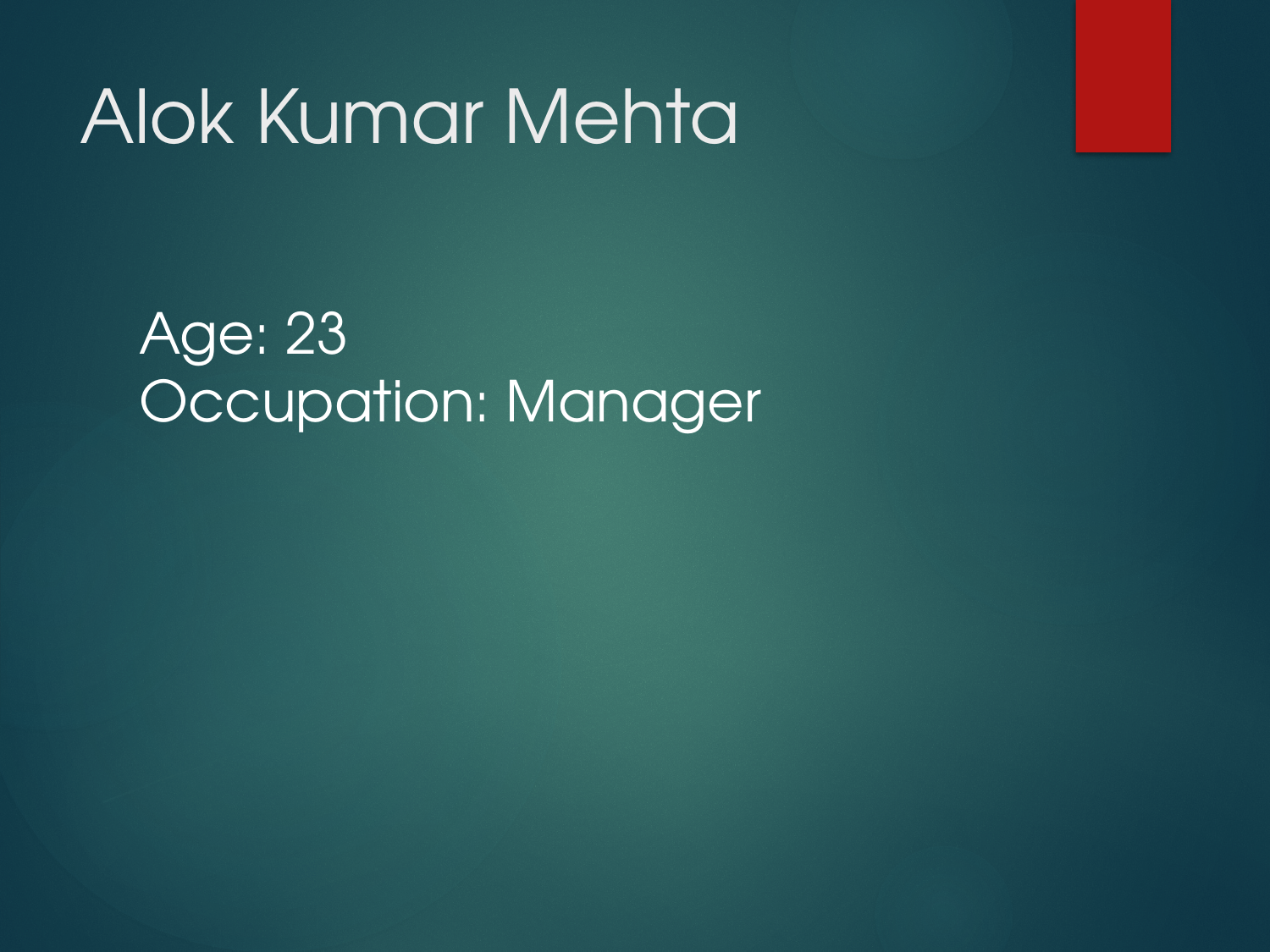

# Alok Kumar Mehta

Age: 23
Occupation: Manager